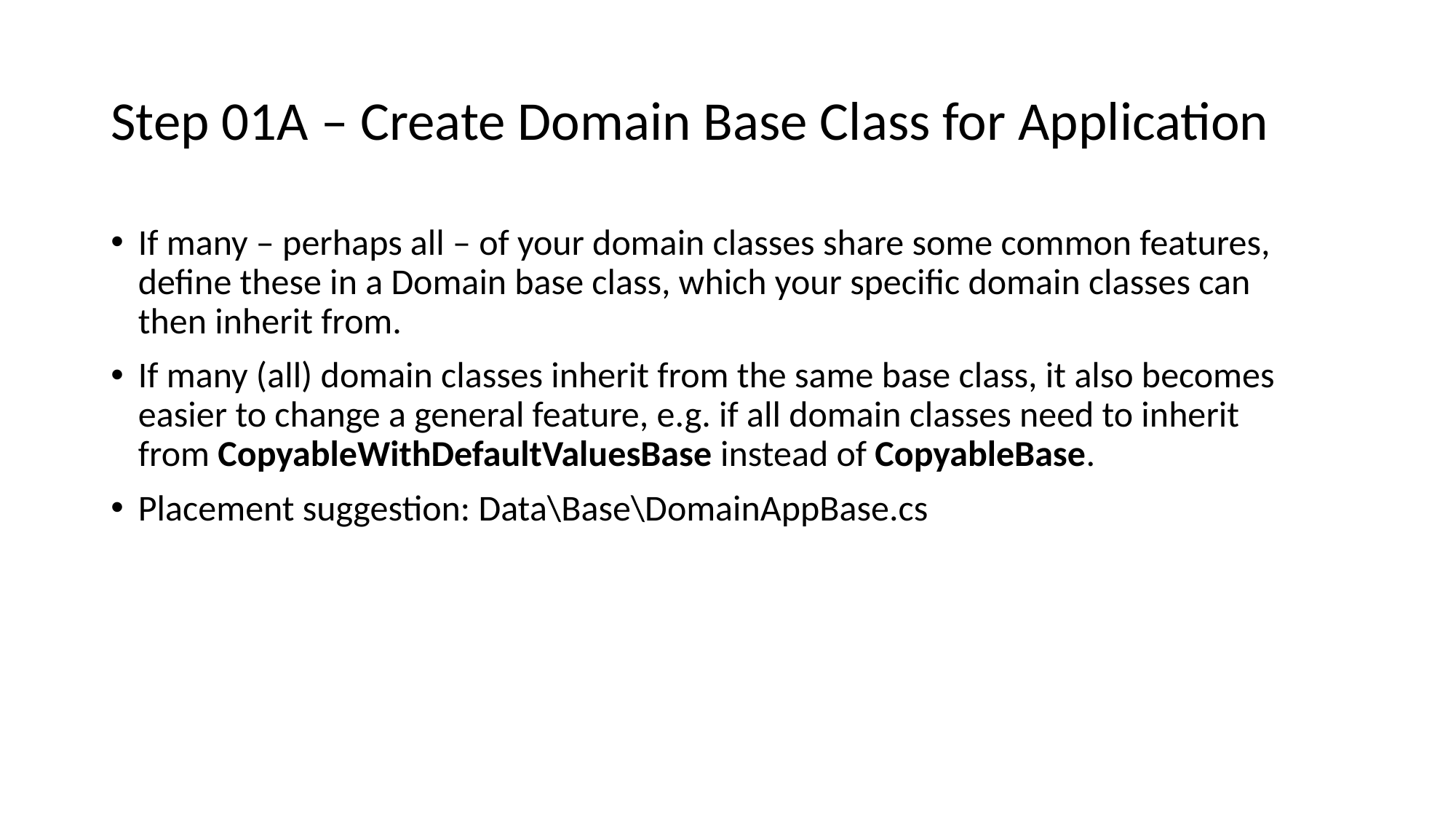

# Step 01A – Create Domain Base Class for Application
If many – perhaps all – of your domain classes share some common features, define these in a Domain base class, which your specific domain classes can then inherit from.
If many (all) domain classes inherit from the same base class, it also becomes easier to change a general feature, e.g. if all domain classes need to inherit from CopyableWithDefaultValuesBase instead of CopyableBase.
Placement suggestion: Data\Base\DomainAppBase.cs